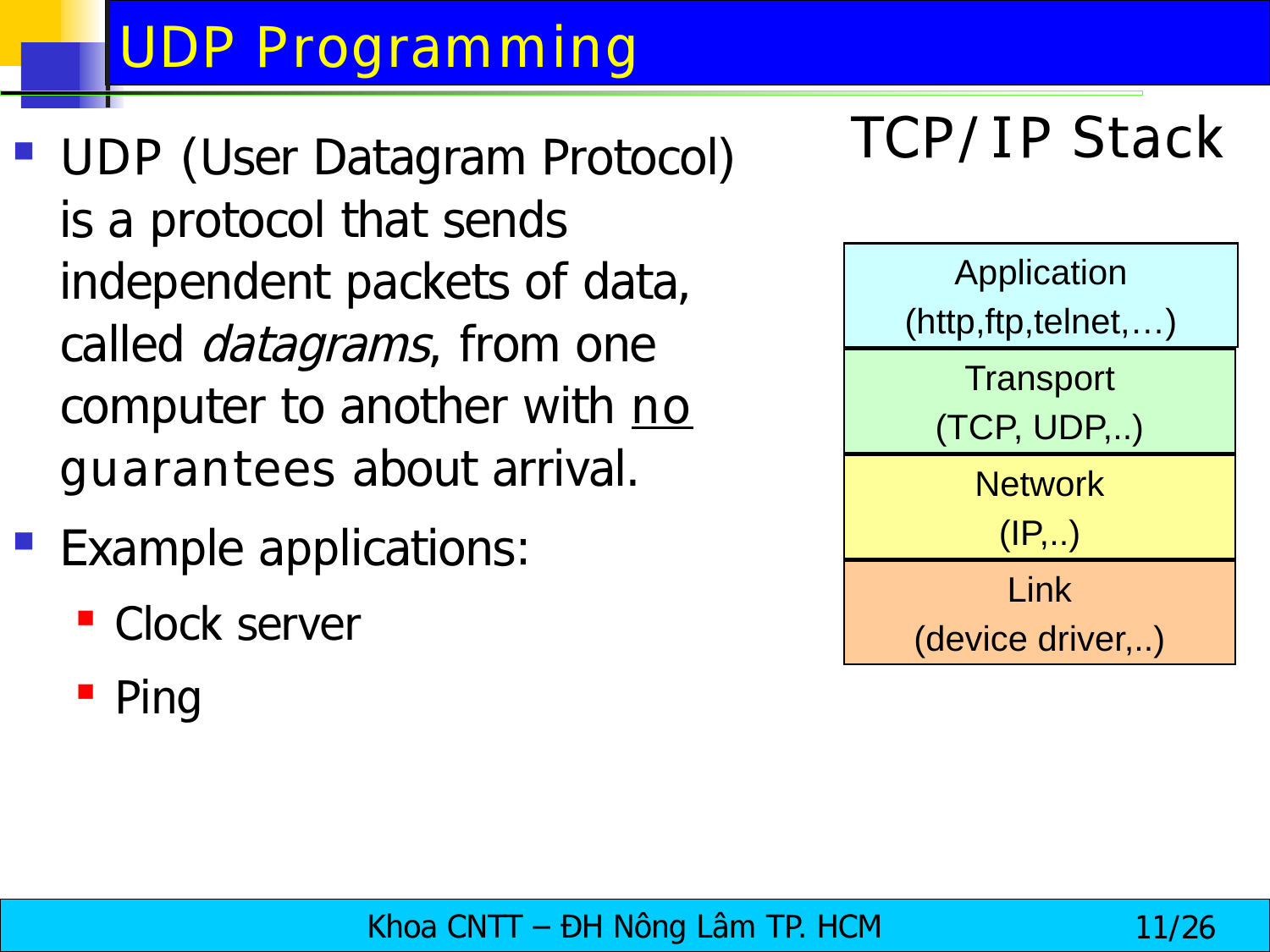

# UDP Programming
    TCP/IP Stack
UDP (User Datagram Protocol) is a protocol that sends independent packets of data, called datagrams, from one computer to another with no guarantees about arrival.
Example applications:
Clock server
Ping

Application
(http,ftp,telnet,…)
Transport
(TCP, UDP,..)
Network
(IP,..)
Link
(device driver,..)